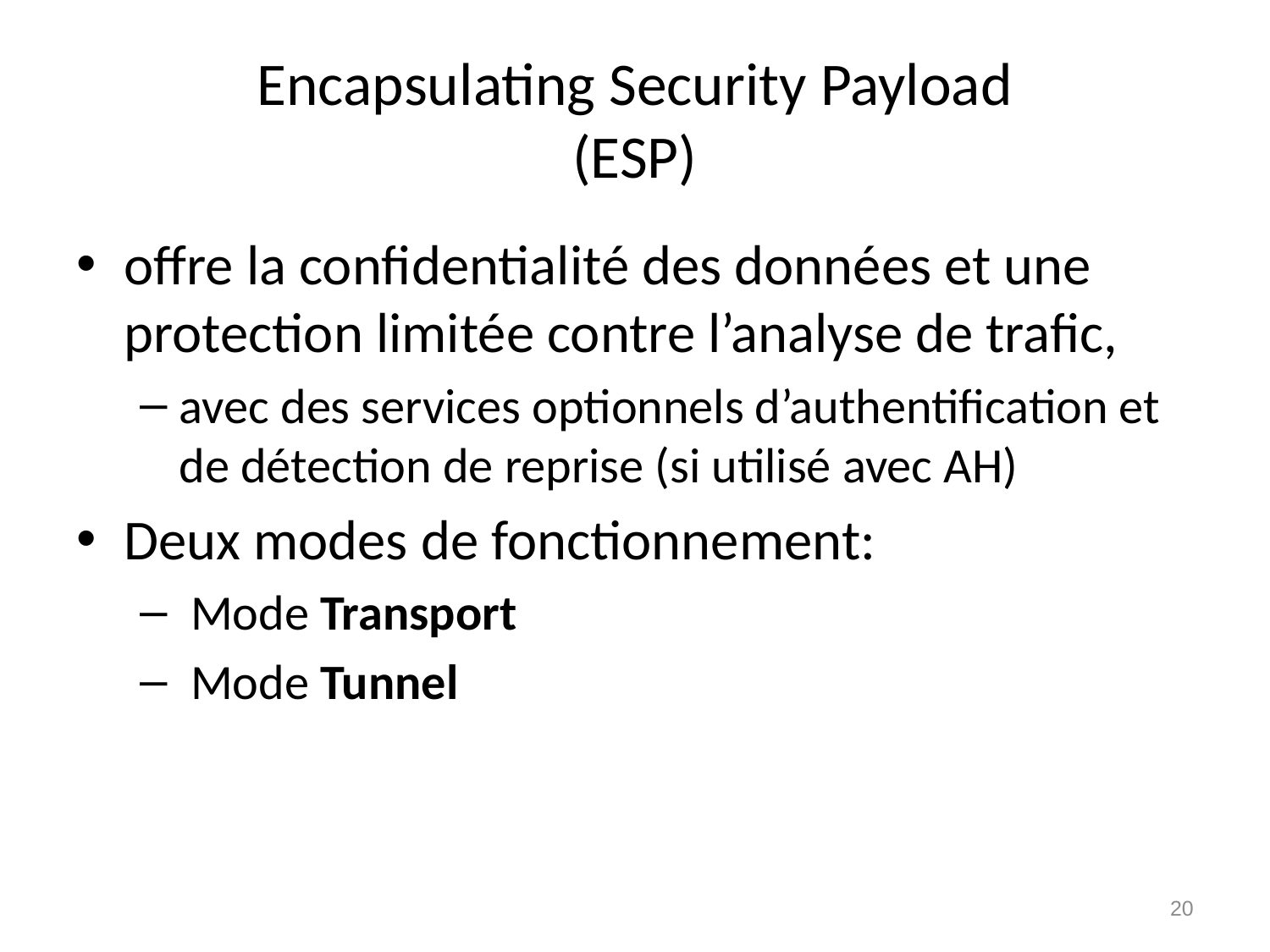

# Encapsulating Security Payload (ESP)
offre la confidentialité des données et une protection limitée contre l’analyse de trafic,
avec des services optionnels d’authentification et de détection de reprise (si utilisé avec AH)
Deux modes de fonctionnement:
 Mode Transport
 Mode Tunnel

20